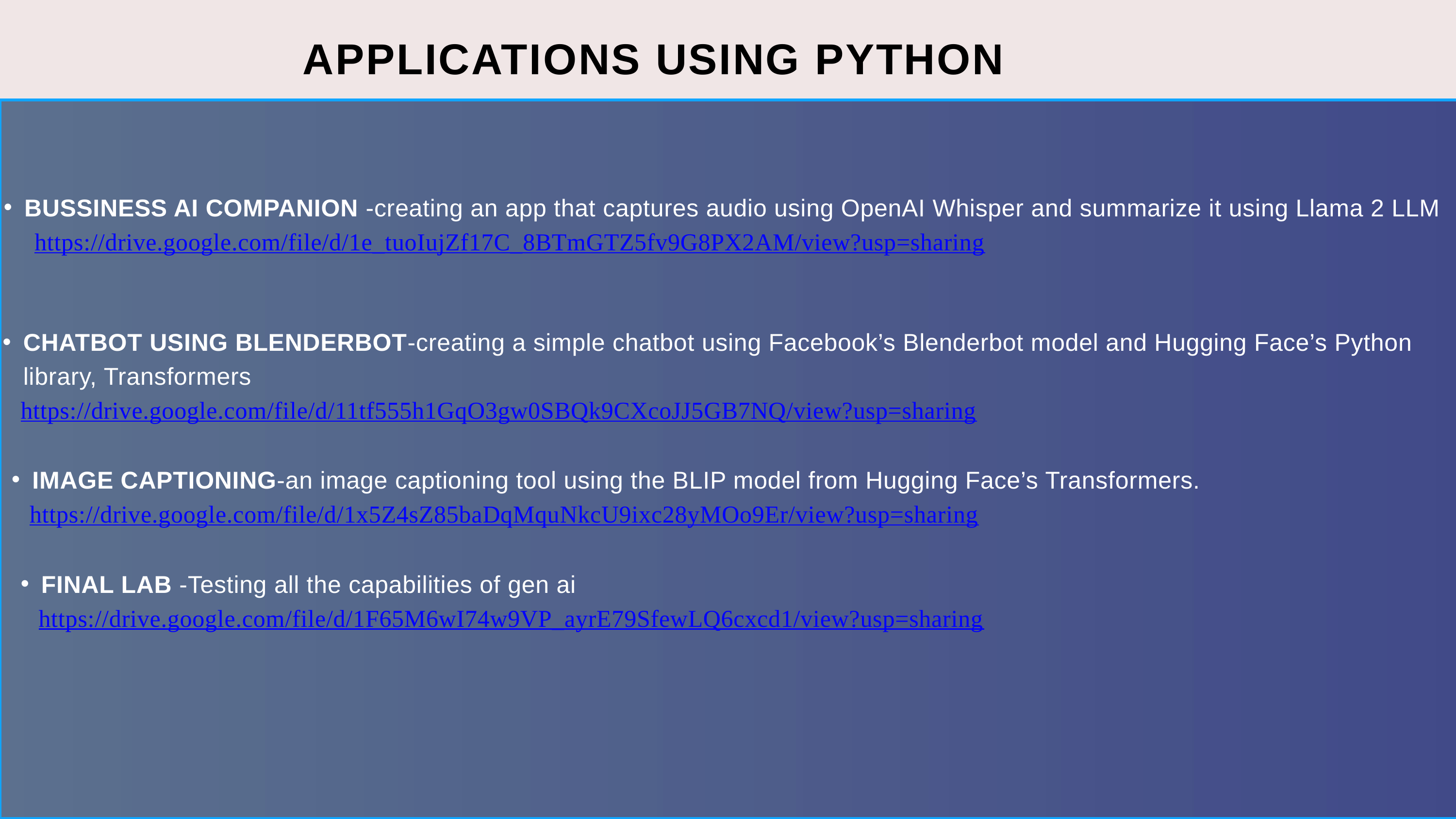

APPLICATIONS USING PYTHON

BUSSINESS AI COMPANION -creating an app that captures audio using OpenAI Whisper and summarize it using Llama 2 LLM
        https://drive.google.com/file/d/1e_tuoIujZf17C_8BTmGTZ5fv9G8PX2AM/view?usp=sharing
CHATBOT USING BLENDERBOT-creating a simple chatbot using Facebook’s Blenderbot model and Hugging Face’s Python library, Transformers
      https://drive.google.com/file/d/11tf555h1GqO3gw0SBQk9CXcoJJ5GB7NQ/view?usp=sharing
IMAGE CAPTIONING-an image captioning tool using the BLIP model from Hugging Face’s Transformers.
      https://drive.google.com/file/d/1x5Z4sZ85baDqMquNkcU9ixc28yMOo9Er/view?usp=sharing
FINAL LAB -Testing all the capabilities of gen ai
      https://drive.google.com/file/d/1F65M6wI74w9VP_ayrE79SfewLQ6cxcd1/view?usp=sharing